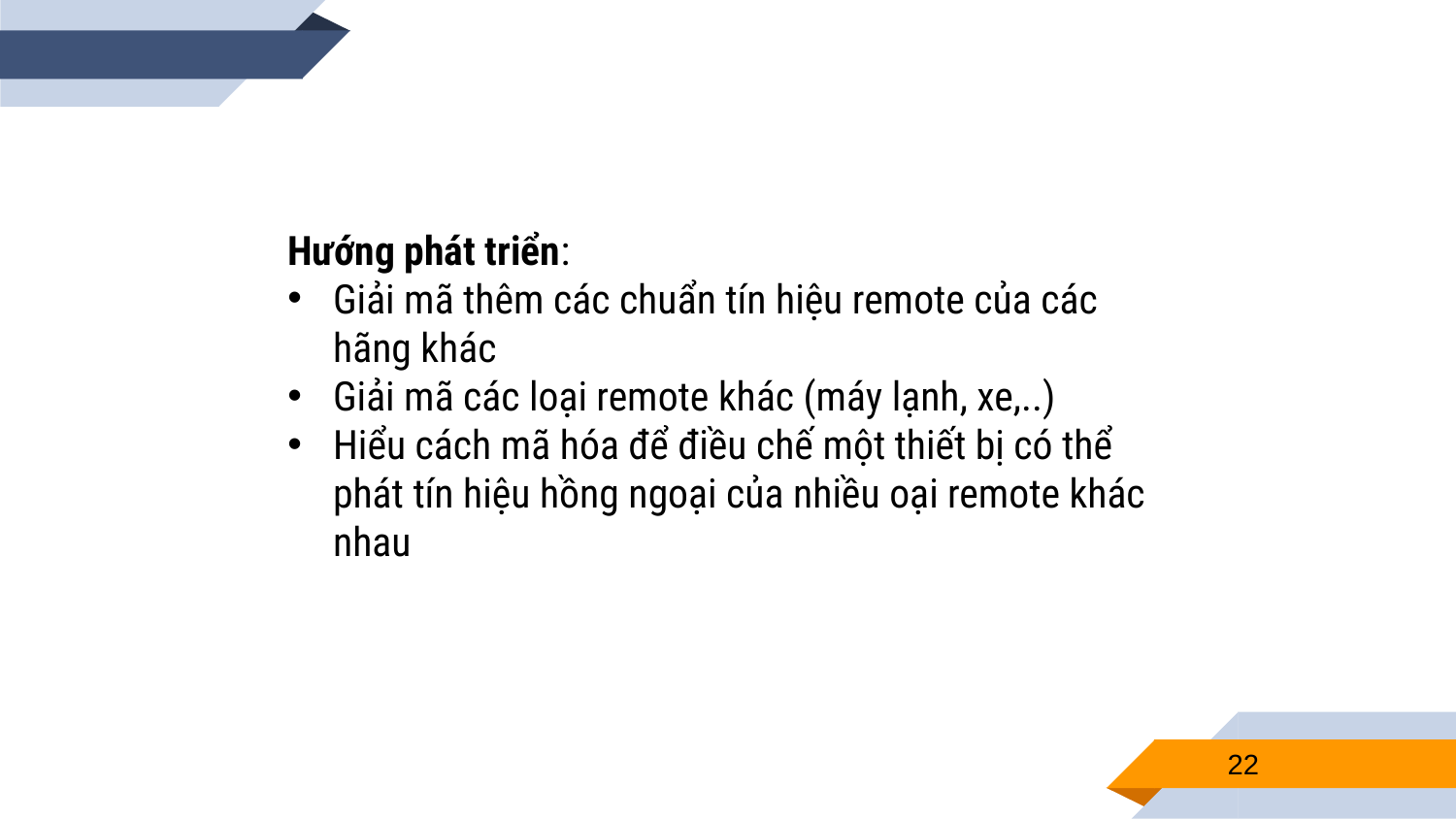

Hướng phát triển:
Giải mã thêm các chuẩn tín hiệu remote của các hãng khác
Giải mã các loại remote khác (máy lạnh, xe,..)
Hiểu cách mã hóa để điều chế một thiết bị có thể phát tín hiệu hồng ngoại của nhiều oại remote khác nhau
22